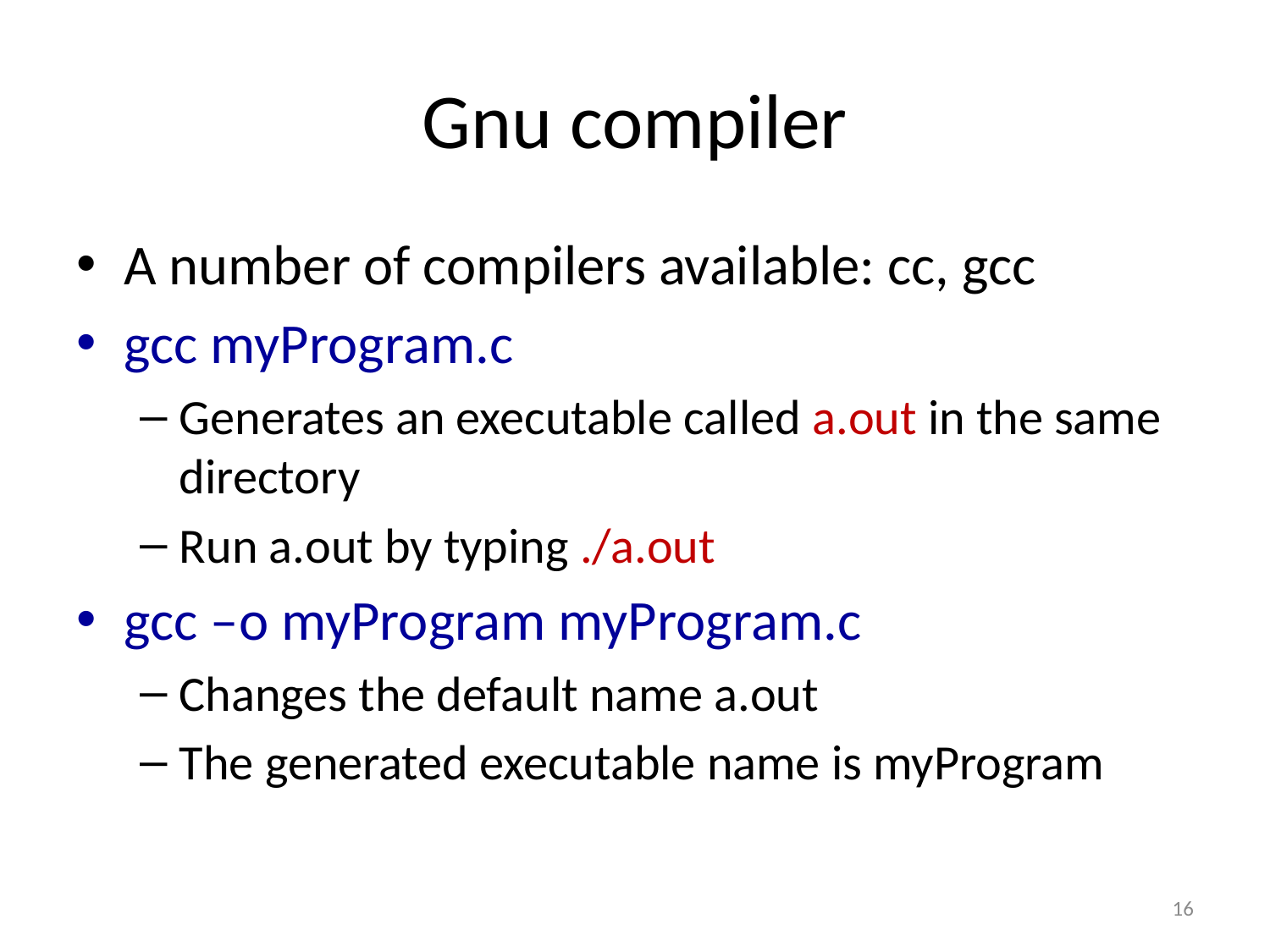

# Gnu compiler
A number of compilers available: cc, gcc
gcc myProgram.c
Generates an executable called a.out in the same directory
Run a.out by typing ./a.out
gcc –o myProgram myProgram.c
Changes the default name a.out
The generated executable name is myProgram
16